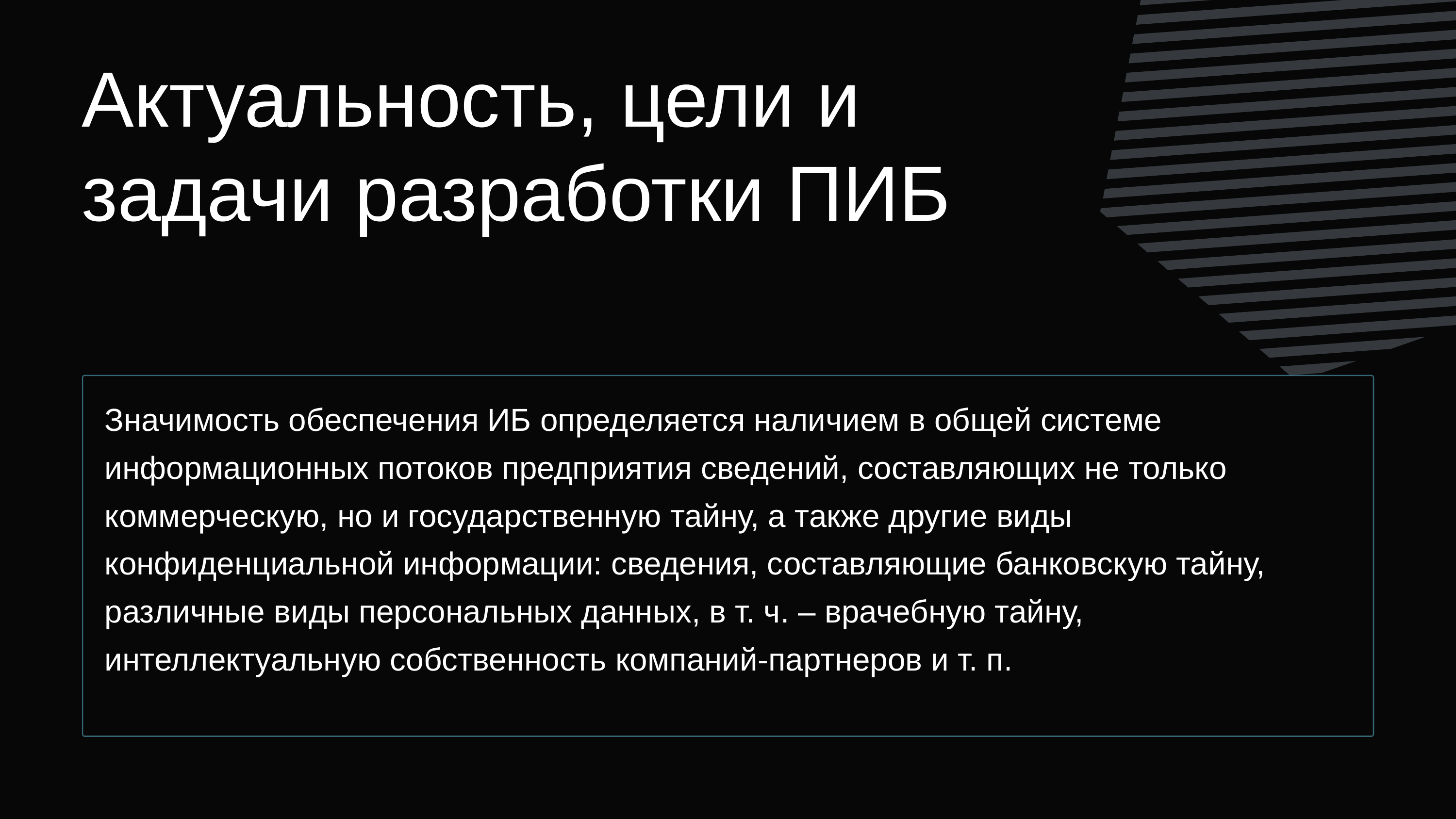

Актуальность, цели и задачи разработки ПИБ

Значимость обеспечения ИБ определяется наличием в общей системе информационных потоков предприятия сведений, составляющих не только коммерческую, но и государственную тайну, а также другие виды конфиденциальной информации: сведения, составляющие банковскую тайну, различные виды персональных данных, в т. ч. – врачебную тайну, интеллектуальную собственность компаний-партнеров и т. п.